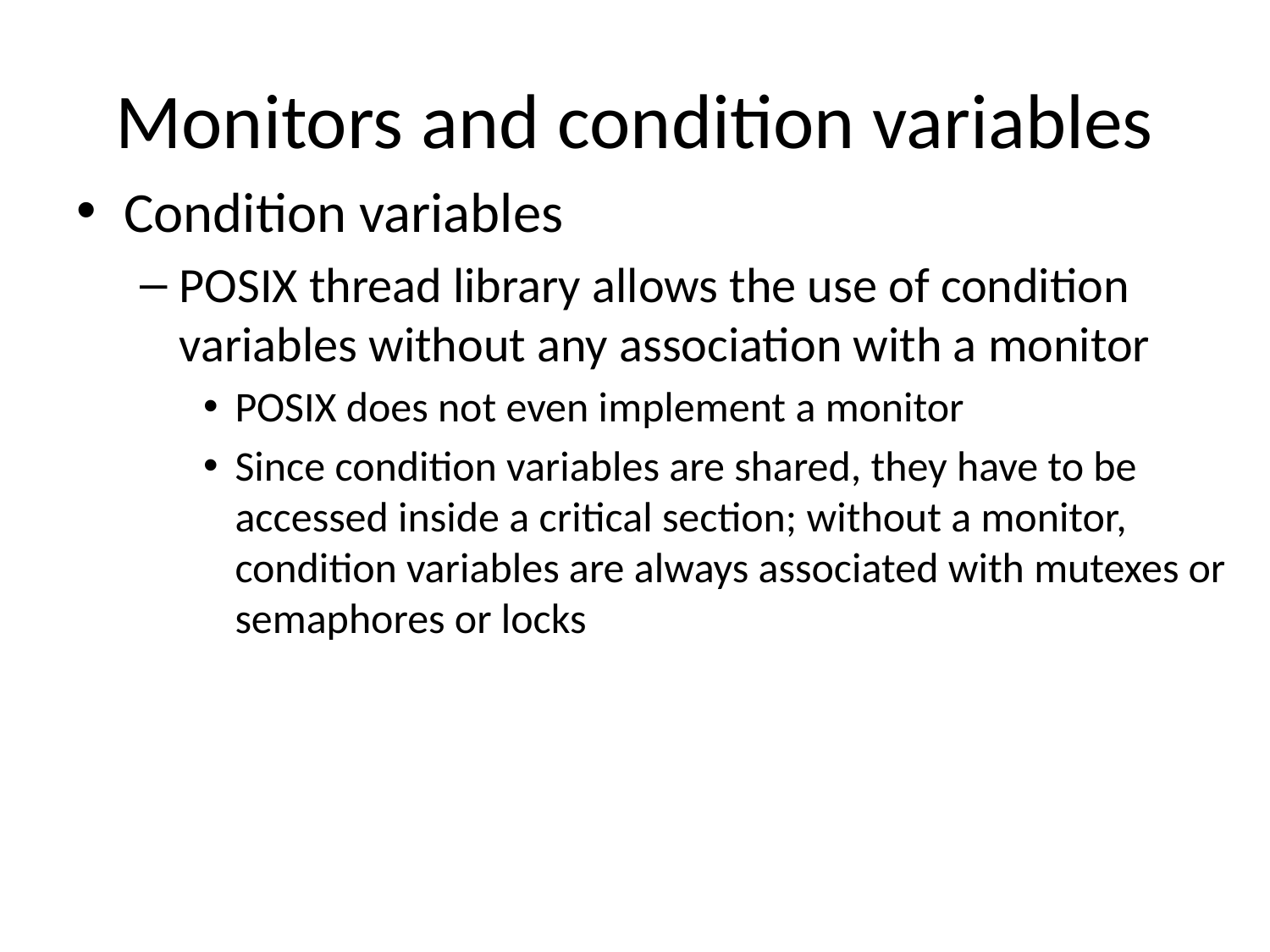

# Monitors and condition variables
Condition variables
POSIX thread library allows the use of condition variables without any association with a monitor
POSIX does not even implement a monitor
Since condition variables are shared, they have to be accessed inside a critical section; without a monitor, condition variables are always associated with mutexes or semaphores or locks